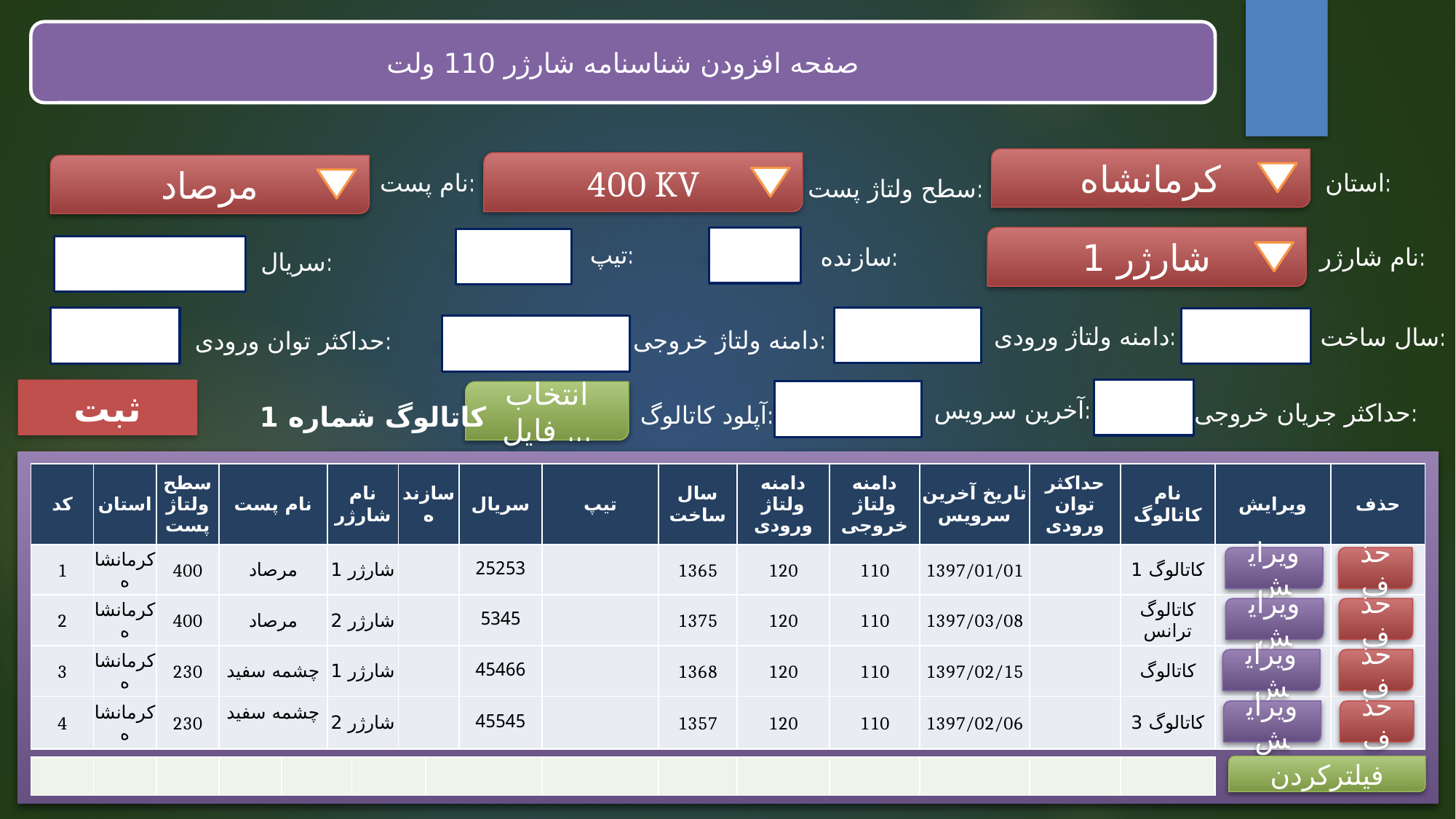

صفحه افزودن شناسنامه شارژر 110 ولت
کرمانشاه
400 KV
مرصاد
استان:
نام پست:

سطح ولتاژ پست:

شارژر 1

تیپ:

نام شارژر:
سازنده:
سریال:

دامنه ولتاژ ورودی:

سال ساخت:
دامنه ولتاژ خروجی:
حداکثر توان ورودی:
ثبت

انتخاب فایل ...
آخرین سرویس:
حداکثر جریان خروجی:
کاتالوگ شماره 1
آپلود کاتالوگ:

| کد | استان | سطح ولتاژ پست | نام پست | نام شارژر | سازنده | سریال | تیپ | سال ساخت | دامنه ولتاژ ورودی | دامنه ولتاژ خروجی | تاریخ آخرین سرویس | حداکثر توان ورودی | نام کاتالوگ | ویرایش | حذف |
| --- | --- | --- | --- | --- | --- | --- | --- | --- | --- | --- | --- | --- | --- | --- | --- |
| 1 | کرمانشاه | 400 | مرصاد | شارژر 1 |  | 25253 |  | 1365 | 120 | 110 | 1397/01/01 |  | کاتالوگ 1 |  |  |
| 2 | کرمانشاه | 400 | مرصاد | شارژر 2 |  | 5345 |  | 1375 | 120 | 110 | 1397/03/08 |  | کاتالوگ ترانس |  |  |
| 3 | کرمانشاه | 230 | چشمه سفید | شارژر 1 |  | 45466 |  | 1368 | 120 | 110 | 1397/02/15 |  | کاتالوگ |  |  |
| 4 | کرمانشاه | 230 | چشمه سفید | شارژر 2 |  | 45545 |  | 1357 | 120 | 110 | 1397/02/06 |  | کاتالوگ 3 |  |  |
ویرایش
حذف
ویرایش
حذف
ویرایش
حذف
ویرایش
حذف
فیلترکردن
|  |  |  |  |  |  |  |  |  |  |  |  |  |  |
| --- | --- | --- | --- | --- | --- | --- | --- | --- | --- | --- | --- | --- | --- |